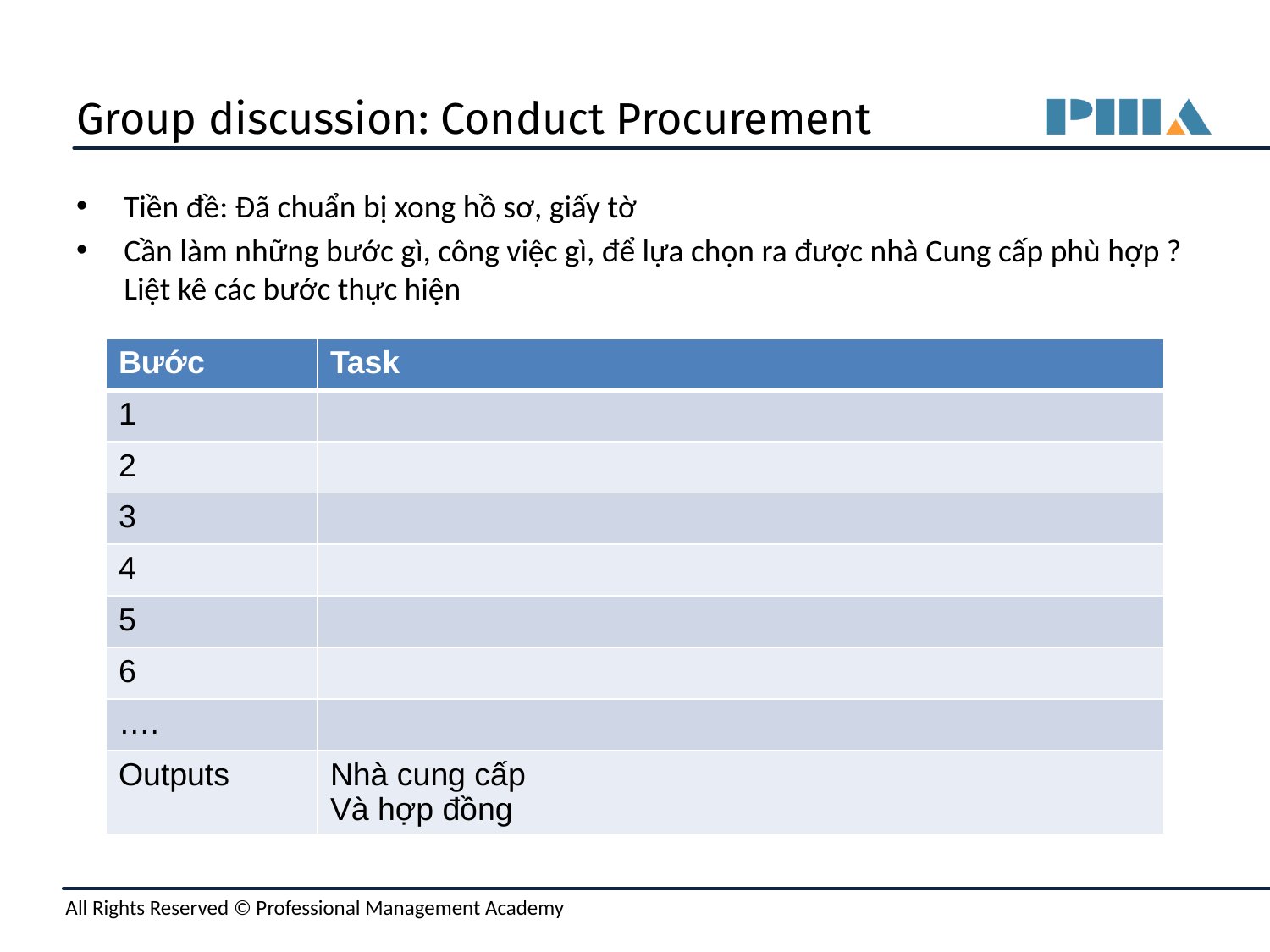

# Group discussion: Conduct Procurement
Tiền đề: Đã chuẩn bị xong hồ sơ, giấy tờ
Cần làm những bước gì, công việc gì, để lựa chọn ra được nhà Cung cấp phù hợp ? Liệt kê các bước thực hiện

| Bước | Task |
| --- | --- |
| 1 |  |
| 2 |  |
| 3 |  |
| 4 |  |
| 5 |  |
| 6 |  |
| …. |  |
| Outputs | Nhà cung cấp Và hợp đồng |